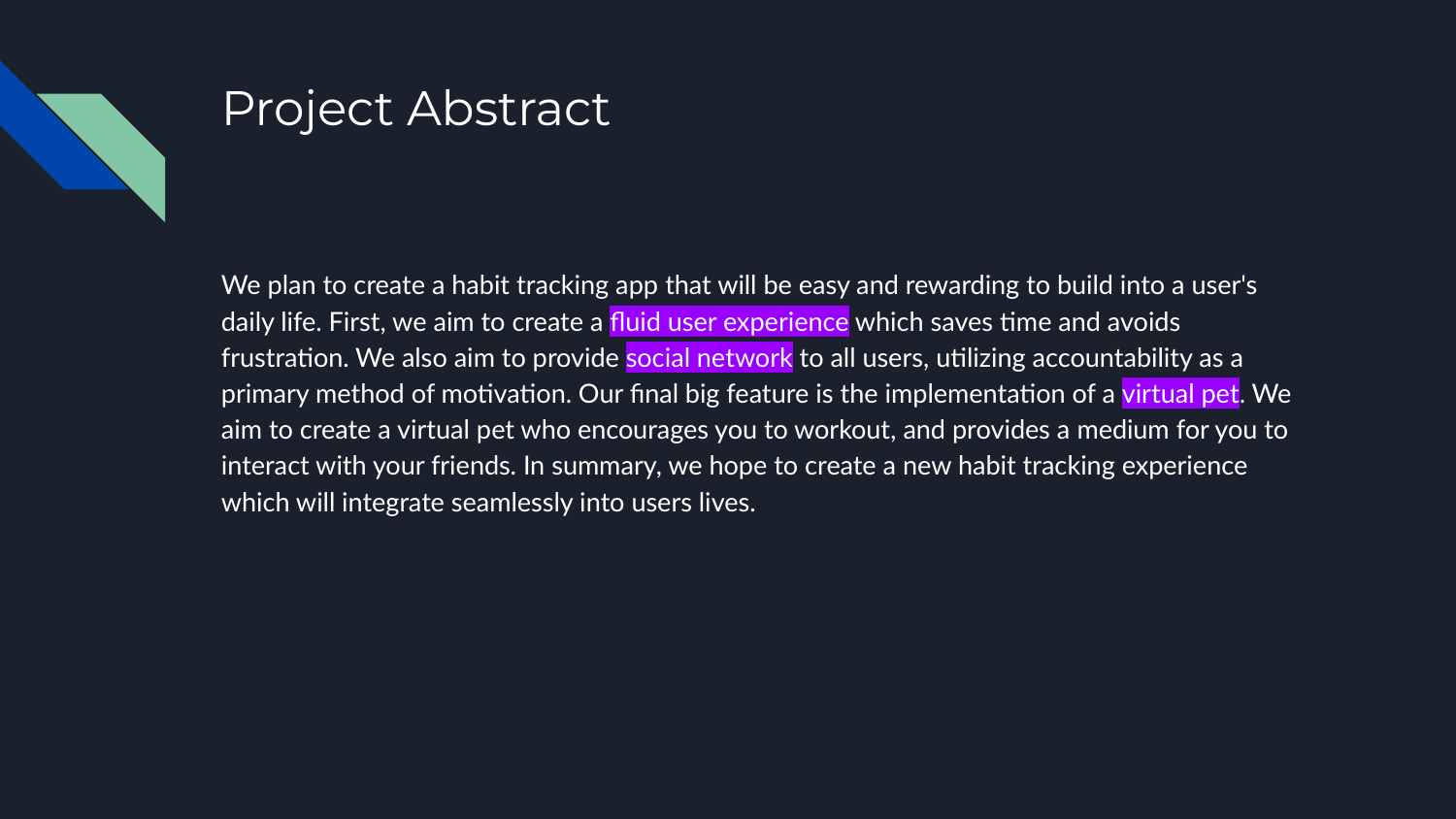

# Project Abstract
We plan to create a habit tracking app that will be easy and rewarding to build into a user's daily life. First, we aim to create a fluid user experience which saves time and avoids frustration. We also aim to provide social network to all users, utilizing accountability as a primary method of motivation. Our final big feature is the implementation of a virtual pet. We aim to create a virtual pet who encourages you to workout, and provides a medium for you to interact with your friends. In summary, we hope to create a new habit tracking experience which will integrate seamlessly into users lives.